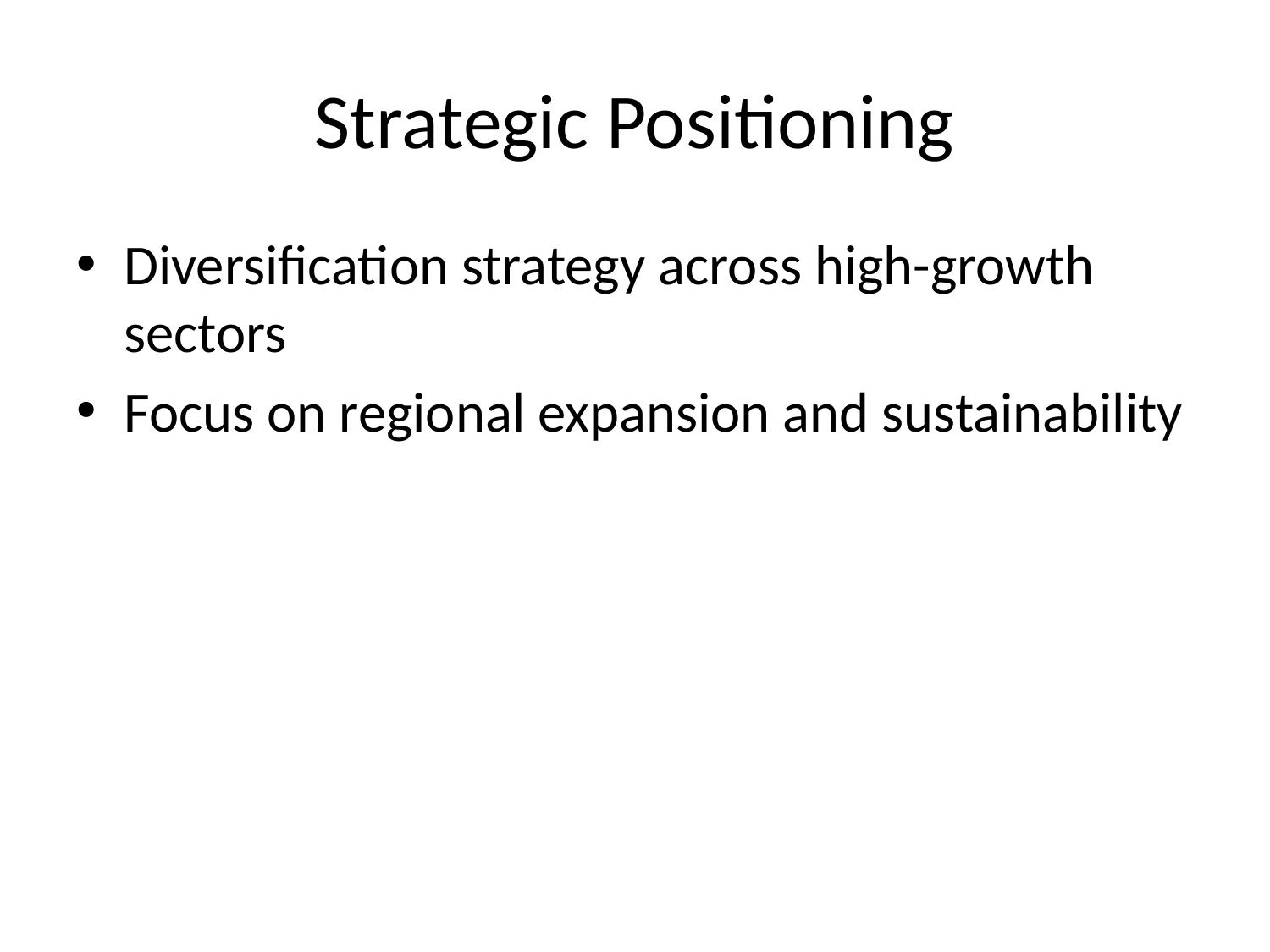

# Strategic Positioning
Diversification strategy across high-growth sectors
Focus on regional expansion and sustainability